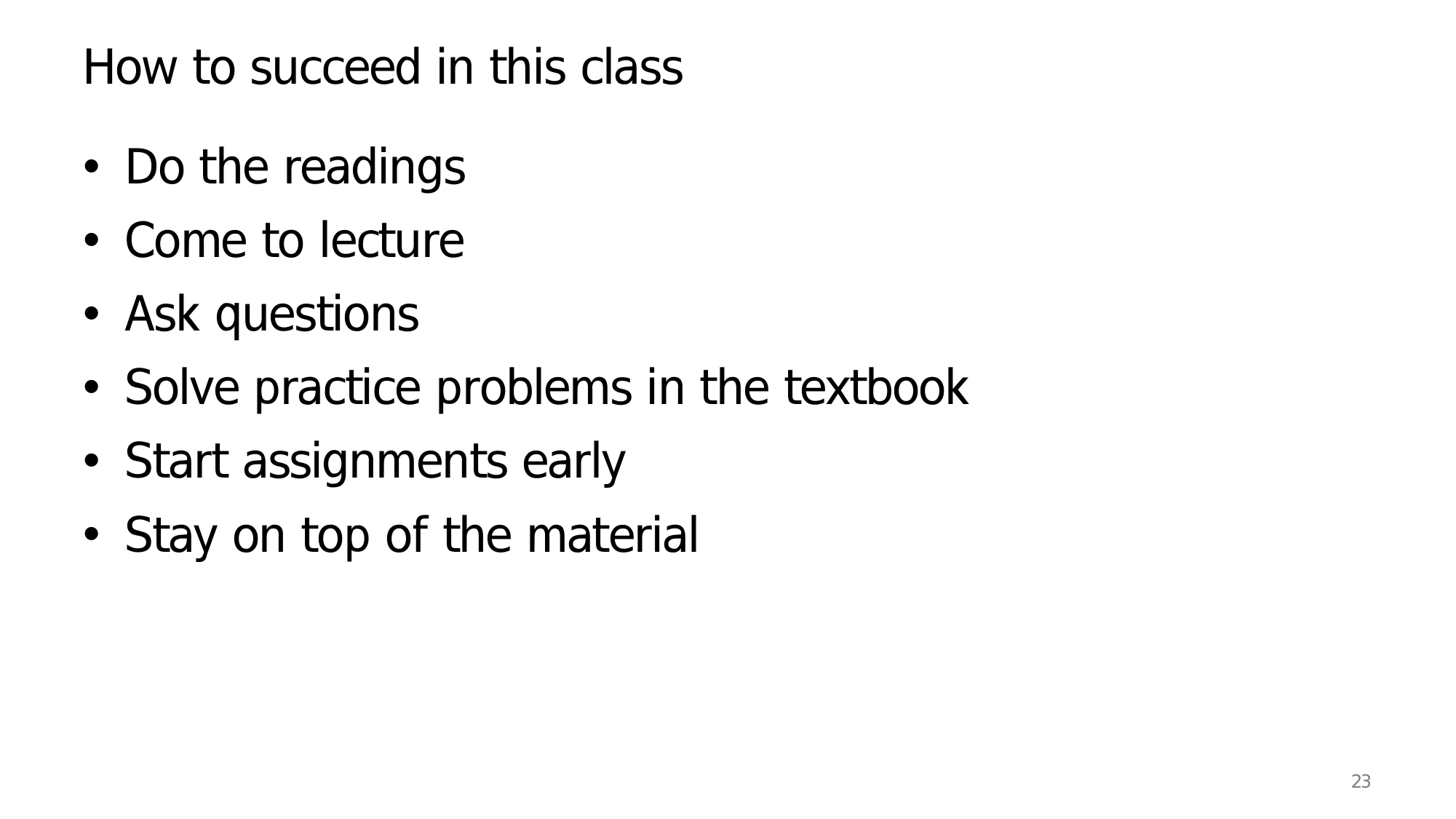

# How to succeed in this class
 Do the readings
 Come to lecture
 Ask questions
 Solve practice problems in the textbook
 Start assignments early
 Stay on top of the material

23